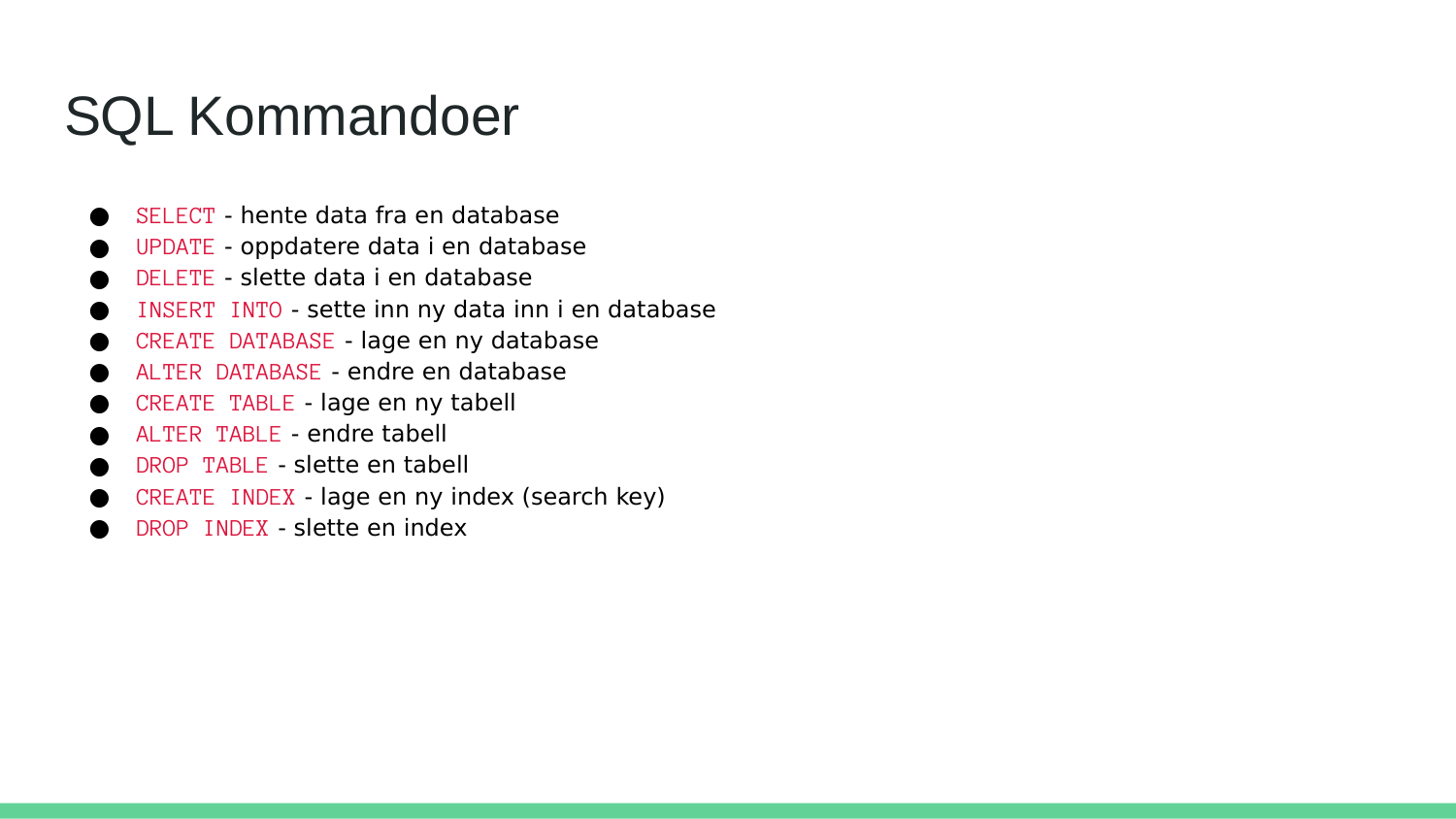

# SQL Kommandoer
SELECT - hente data fra en database
UPDATE - oppdatere data i en database
DELETE - slette data i en database
INSERT INTO - sette inn ny data inn i en database
CREATE DATABASE - lage en ny database
ALTER DATABASE - endre en database
CREATE TABLE - lage en ny tabell
ALTER TABLE - endre tabell
DROP TABLE - slette en tabell
CREATE INDEX - lage en ny index (search key)
DROP INDEX - slette en index